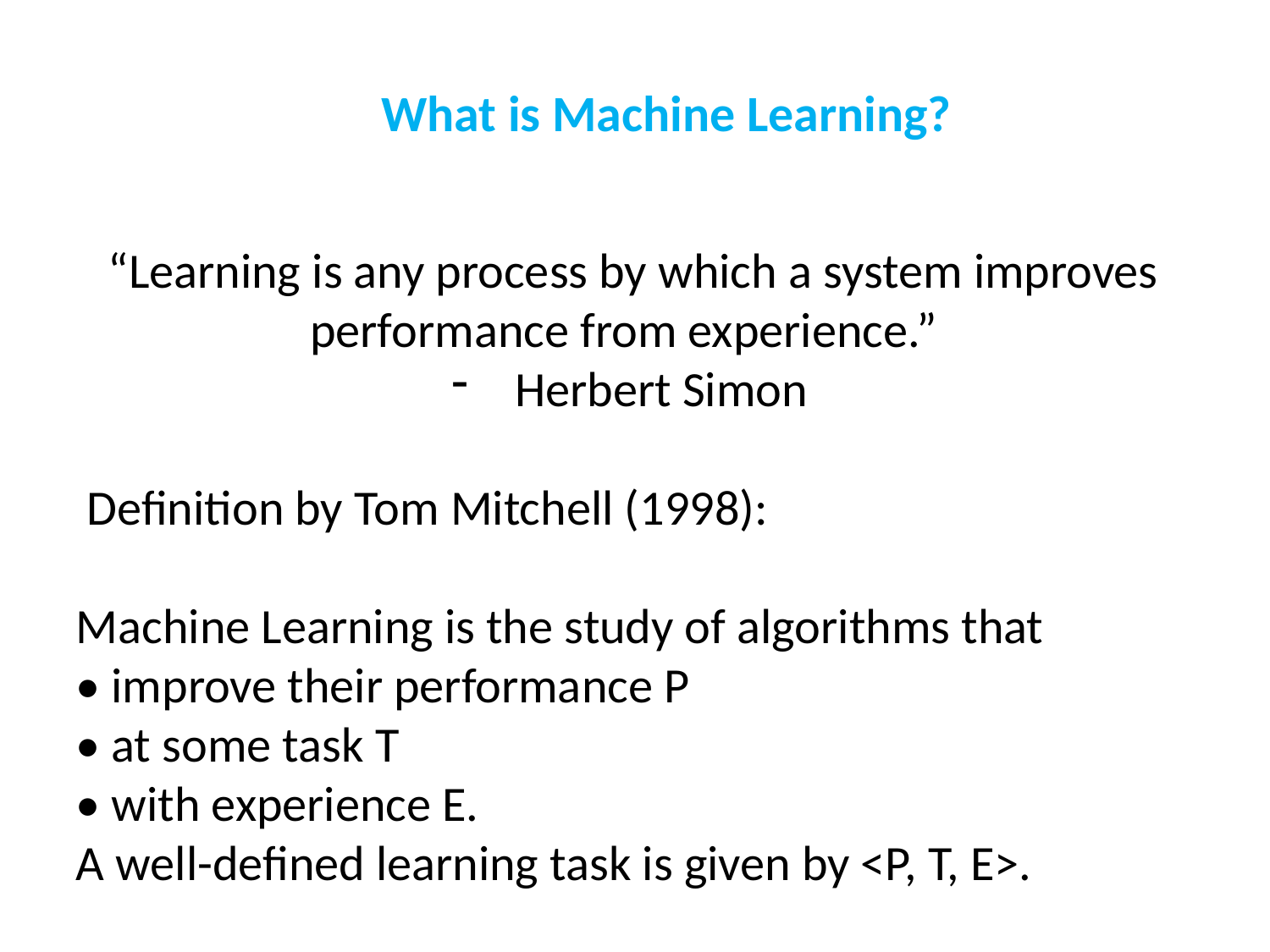

# What is Machine Learning?
 “Learning is any process by which a system improves performance from experience.”
Herbert Simon

 Definition by Tom Mitchell (1998):

Machine Learning is the study of algorithms that
• improve their performance P
• at some task T
• with experience E.
A well-defined learning task is given by <P, T, E>.